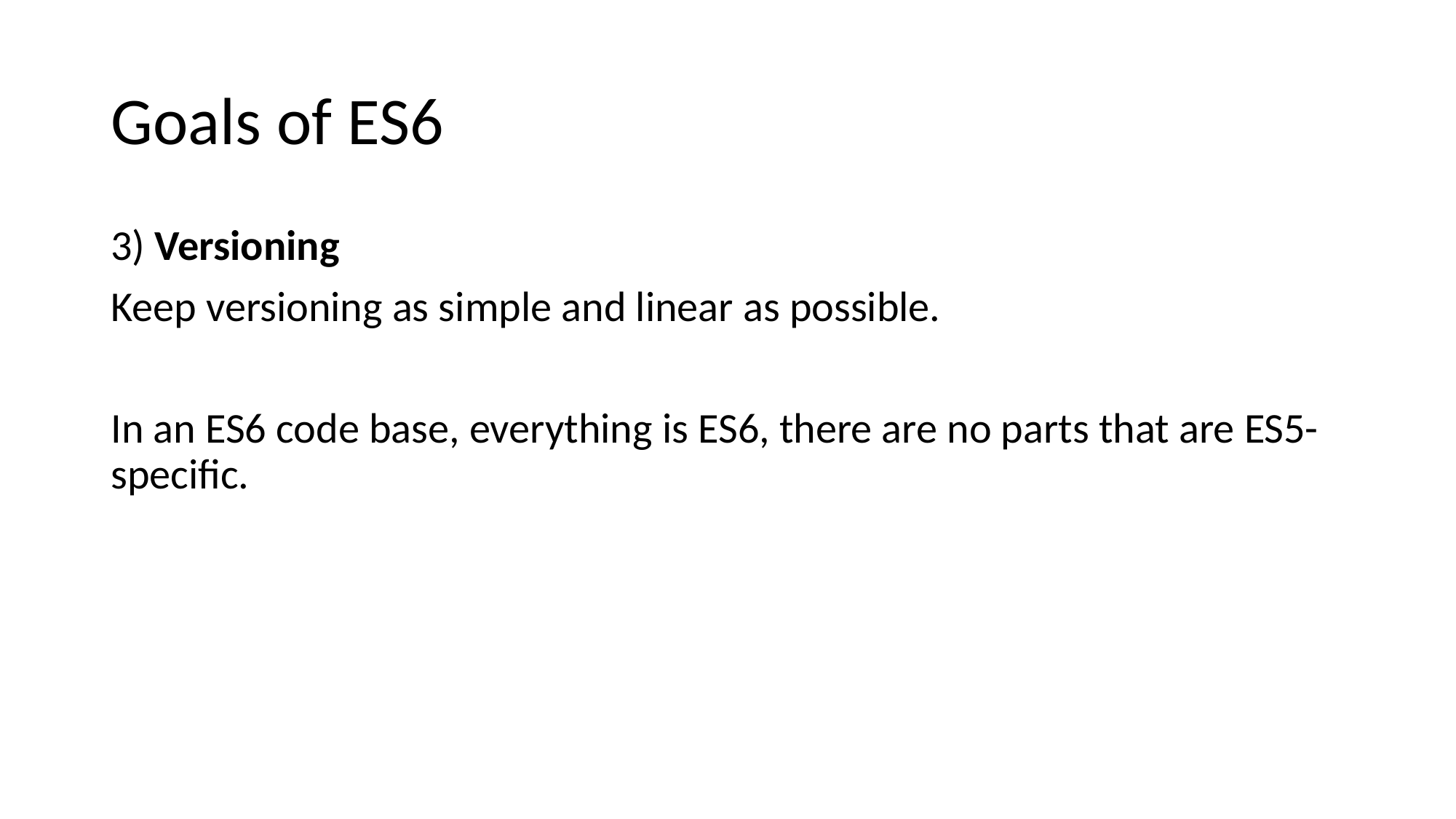

# Goals of ES6
3) Versioning
Keep versioning as simple and linear as possible.

In an ES6 code base, everything is ES6, there are no parts that are ES5-specific.